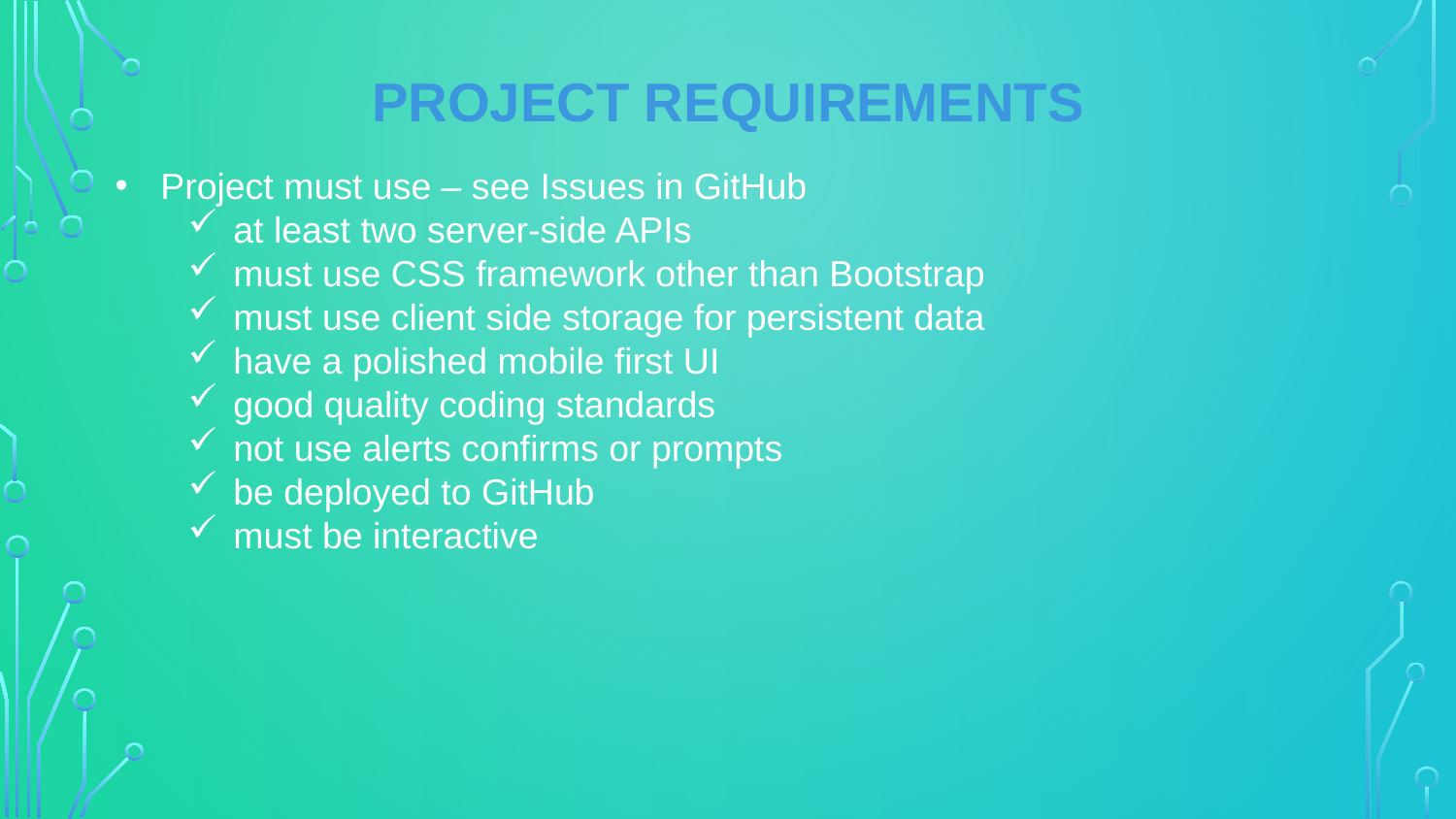

# Project Requirements
Project must use – see Issues in GitHub
at least two server-side APIs
must use CSS framework other than Bootstrap
must use client side storage for persistent data
have a polished mobile first UI
good quality coding standards
not use alerts confirms or prompts
be deployed to GitHub
must be interactive